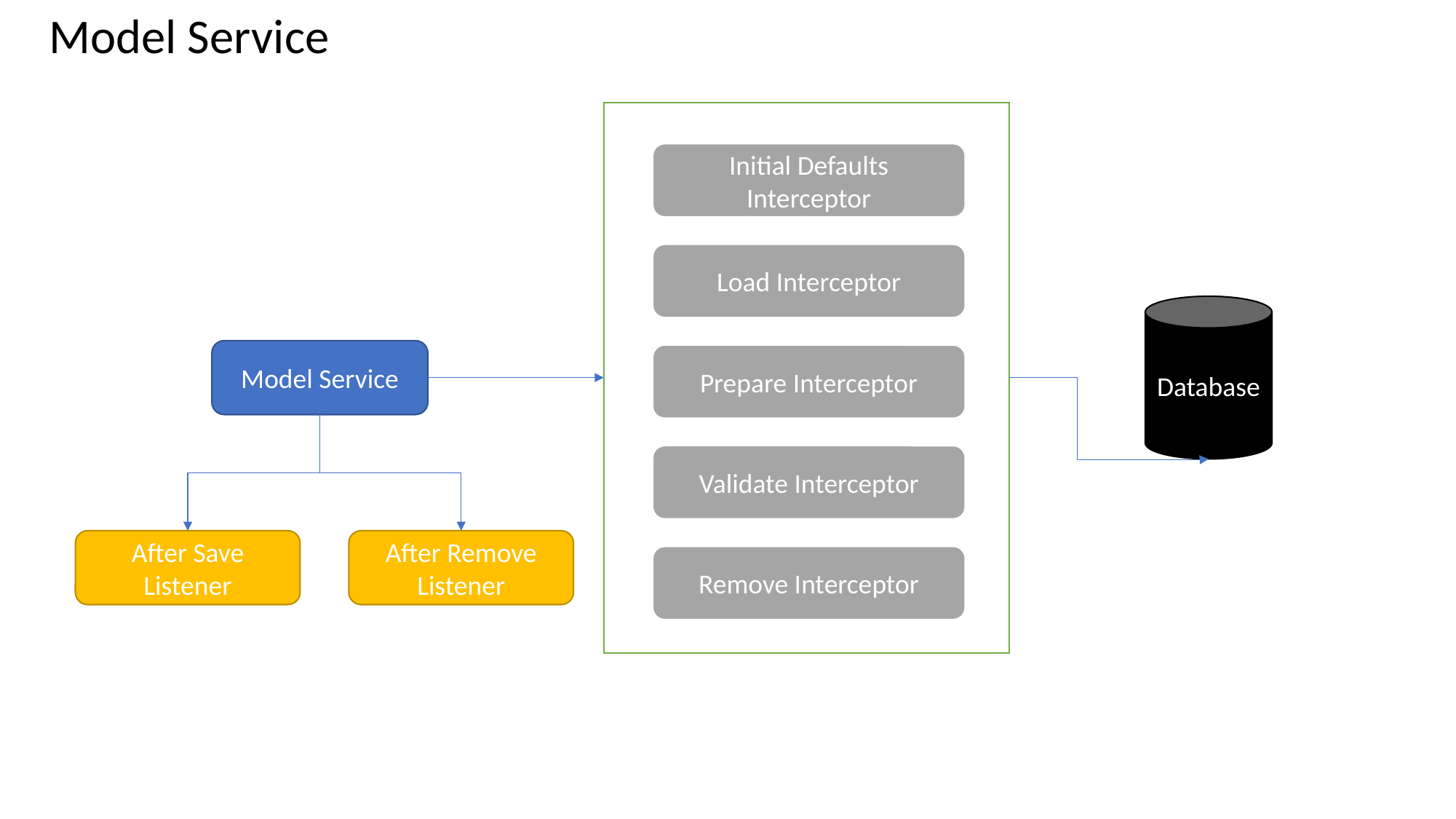

Model Service

Initial Defaults Interceptor
Load Interceptor
Database
Model Service
Prepare Interceptor
Validate Interceptor
After Save Listener
After Remove Listener
Remove Interceptor